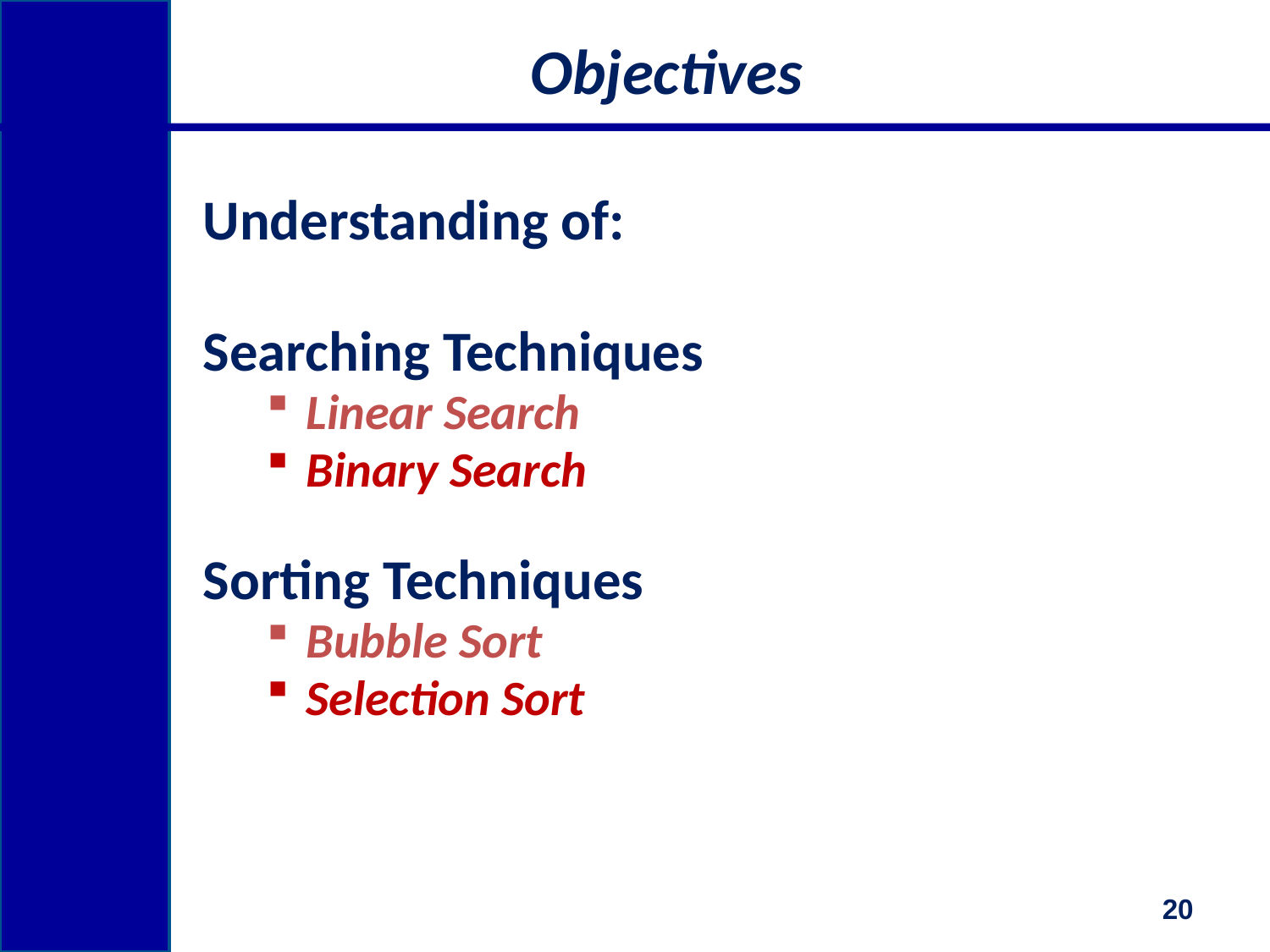

# Objectives
Understanding of:

Searching Techniques
Linear Search
Binary Search

Sorting Techniques
Bubble Sort
Selection Sort

20